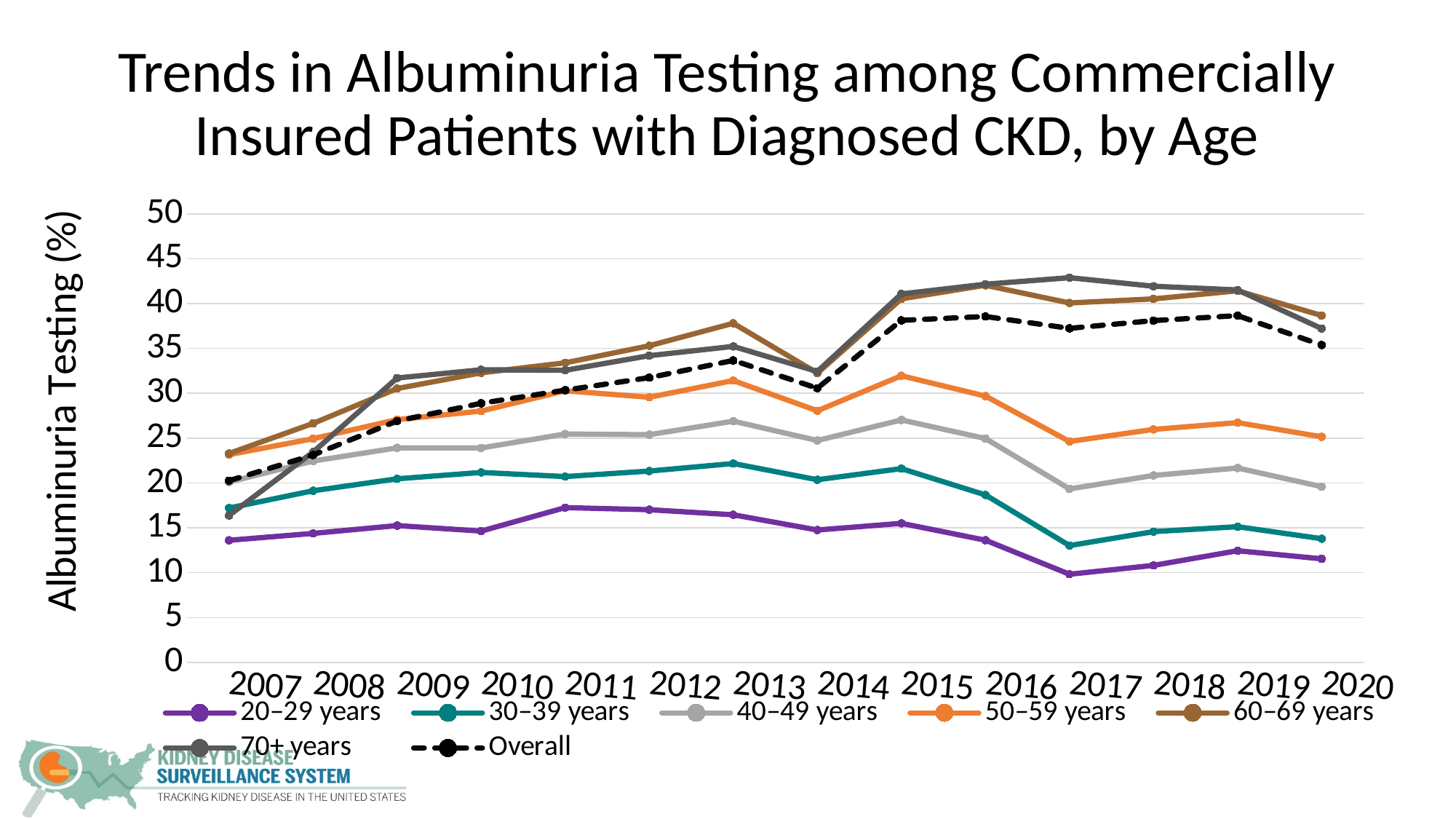

# Trends in Albuminuria Testing among Commercially Insured Patients with Diagnosed CKD, by Age

### Chart

| Category | 20–29 years | 30–39 years | 40–49 years | 50–59 years | 60–69 years | 70+ years | Overall |
|---|---|---|---|---|---|---|---|
| 2007 | 13.613360323886639 | 17.207242412400678 | 20.104910138446986 | 23.16531731522591 | 23.29224743693123 | 16.383955298343643 | 20.257911452952207 |
| 2008 | 14.380635975320361 | 19.135188866799204 | 22.448815736651948 | 24.944824854281027 | 26.650041562759768 | 23.452642460266183 | 23.12048522290329 |
| 2009 | 15.252621544327932 | 20.466290109361857 | 23.922009748781402 | 27.064056029855326 | 30.532296650717704 | 31.705992396355075 | 26.918581012400892 |
| 2010 | 14.642342774843975 | 21.178832978974725 | 23.908723360515317 | 28.02466417088747 | 32.28209007331549 | 32.62566613855682 | 28.891364196189233 |
| 2011 | 17.25762459707414 | 20.721769499417928 | 25.46351084812623 | 30.28321549715967 | 33.401096531756295 | 32.56523879862137 | 30.35051607239031 |
| 2012 | 17.023701002734732 | 21.334127456819534 | 25.39014440199443 | 29.561917902725078 | 35.3039843104872 | 34.196786277317365 | 31.74711793354294 |
| 2013 | 16.45828597408502 | 22.17756667884545 | 26.896823313205566 | 31.41906272977052 | 37.80284322231863 | 35.2307825223007 | 33.663992804626794 |
| 2014 | 14.760147601476014 | 20.359566615073224 | 24.742857142857144 | 28.050597942641126 | 32.25147230943578 | 32.4325669354036 | 30.56856506660532 |
| 2015 | 15.504400812457684 | 21.608775137111515 | 27.030246872724867 | 31.95700068373471 | 40.53521177250811 | 41.073321915015086 | 38.13474244534892 |
| 2016 | 13.626800453147759 | 18.66819950477538 | 24.959943921490087 | 29.6924278811377 | 42.04237803193547 | 42.15673257619086 | 38.55807665177522 |
| 2017 | 9.828502657707352 | 13.024819027921405 | 19.339788451091298 | 24.631811487481592 | 40.07163008830103 | 42.88825081057317 | 37.24235755035783 |
| 2018 | 10.81802015411974 | 14.57994304312449 | 20.846696600384863 | 25.97630945770868 | 40.52666083916084 | 41.93190726054195 | 38.10352500154722 |
| 2019 | 12.450459159014017 | 15.128948420631746 | 21.67278637211822 | 26.732888237529174 | 41.425901509235906 | 41.520103780688736 | 38.66131428951629 |
| 2020 | 11.549323205764923 | 13.791427738361357 | 19.596575583440835 | 25.155527751711677 | 38.67137247882944 | 37.21919067047016 | 35.381687460351024 |